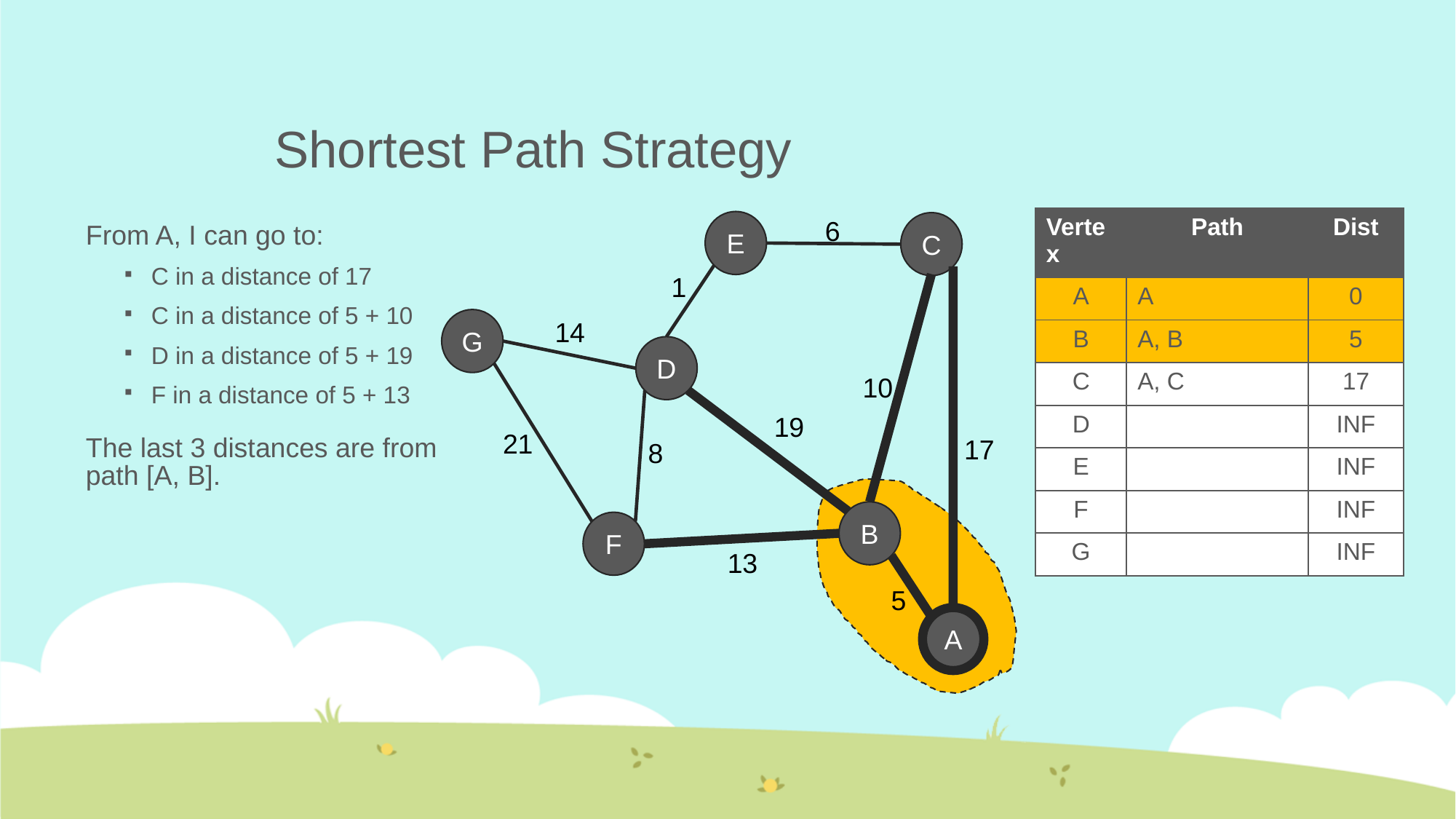

Shortest Path Strategy

6
| Vertex | Path | Dist |
| --- | --- | --- |
| A | A | 0 |
| B | A, B | 5 |
| C | A, C | 17 |
| D |  | INF |
| E |  | INF |
| F |  | INF |
| G |  | INF |
E
C
From A, I can go to:
C in a distance of 17
C in a distance of 5 + 10
D in a distance of 5 + 19
F in a distance of 5 + 13
The last 3 distances are from path [A, B].

1
G
14
D
10
19
21
17
8

B
F
13
5
A